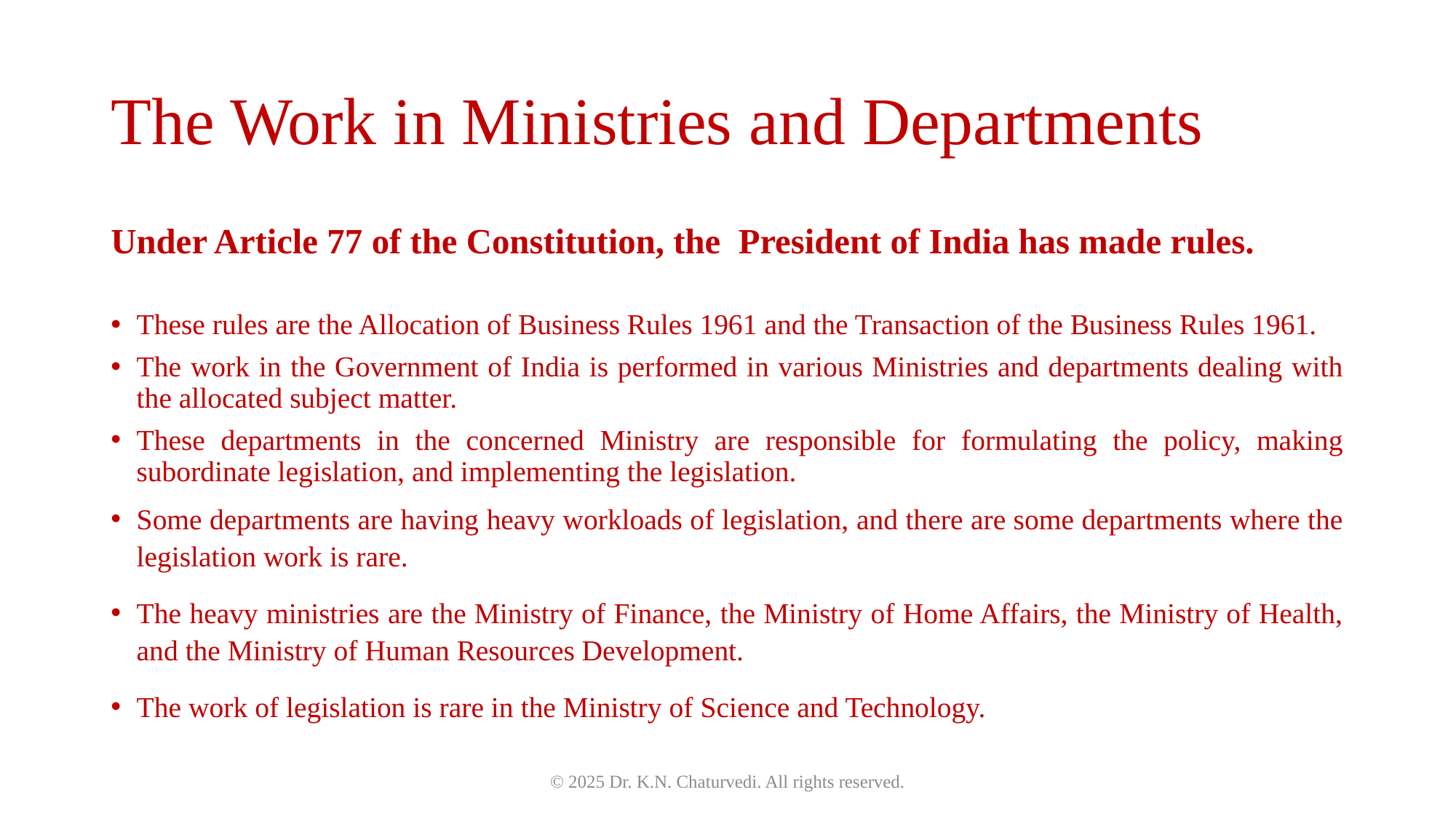

# The Work in Ministries and Departments
Under Article 77 of the Constitution, the  President of India has made rules.

These rules are the Allocation of Business Rules 1961 and the Transaction of the Business Rules 1961.
The work in the Government of India is performed in various Ministries and departments dealing with the allocated subject matter.
These departments in the concerned Ministry are responsible for formulating the policy, making subordinate legislation, and implementing the legislation.
Some departments are having heavy workloads of legislation, and there are some departments where the legislation work is rare.
The heavy ministries are the Ministry of Finance, the Ministry of Home Affairs, the Ministry of Health, and the Ministry of Human Resources Development.
The work of legislation is rare in the Ministry of Science and Technology.
© 2025 Dr. K.N. Chaturvedi. All rights reserved.